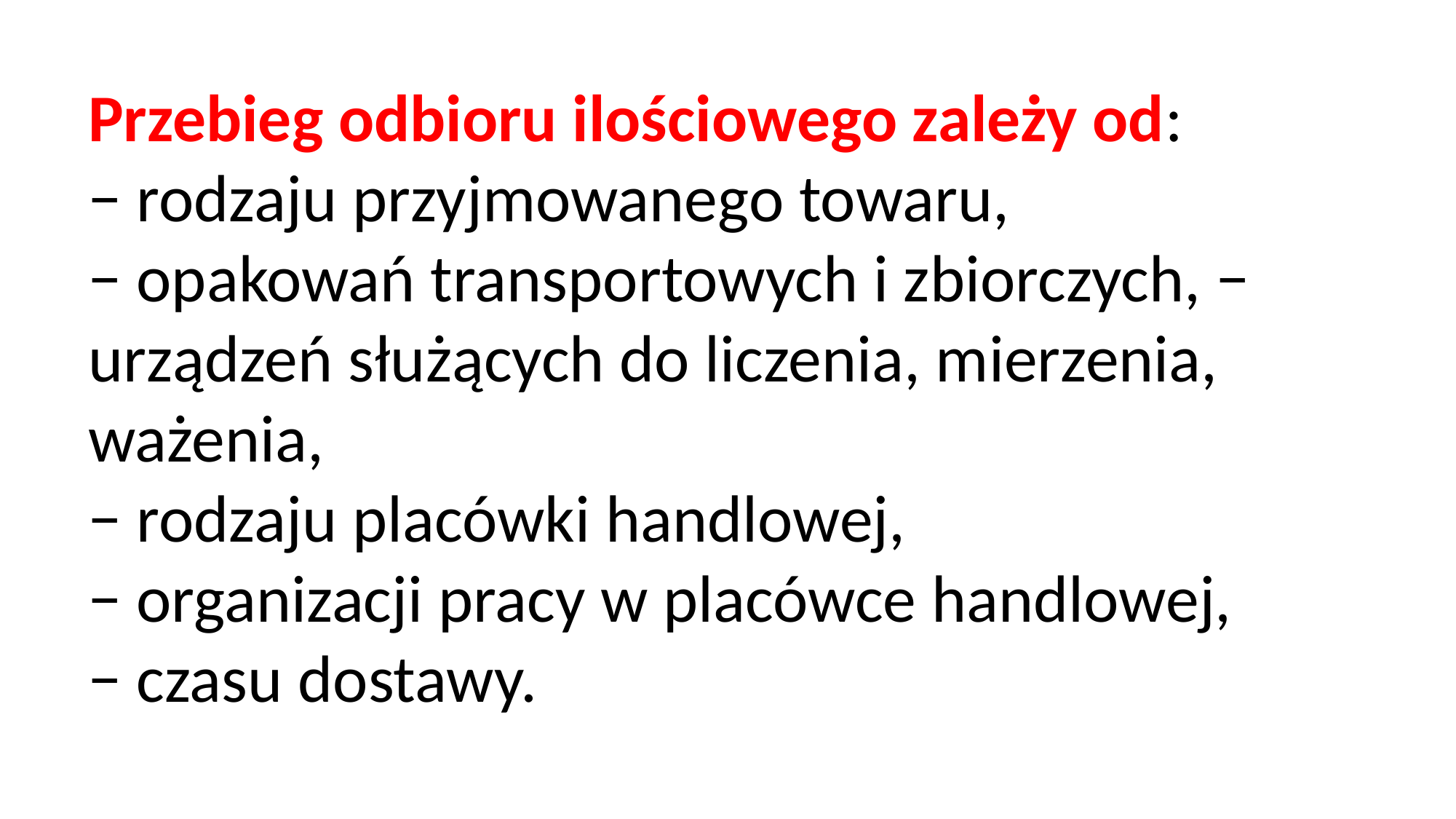

Przebieg odbioru ilościowego zależy od:
− rodzaju przyjmowanego towaru,
− opakowań transportowych i zbiorczych, − urządzeń służących do liczenia, mierzenia, ważenia,
− rodzaju placówki handlowej,
− organizacji pracy w placówce handlowej,
− czasu dostawy.